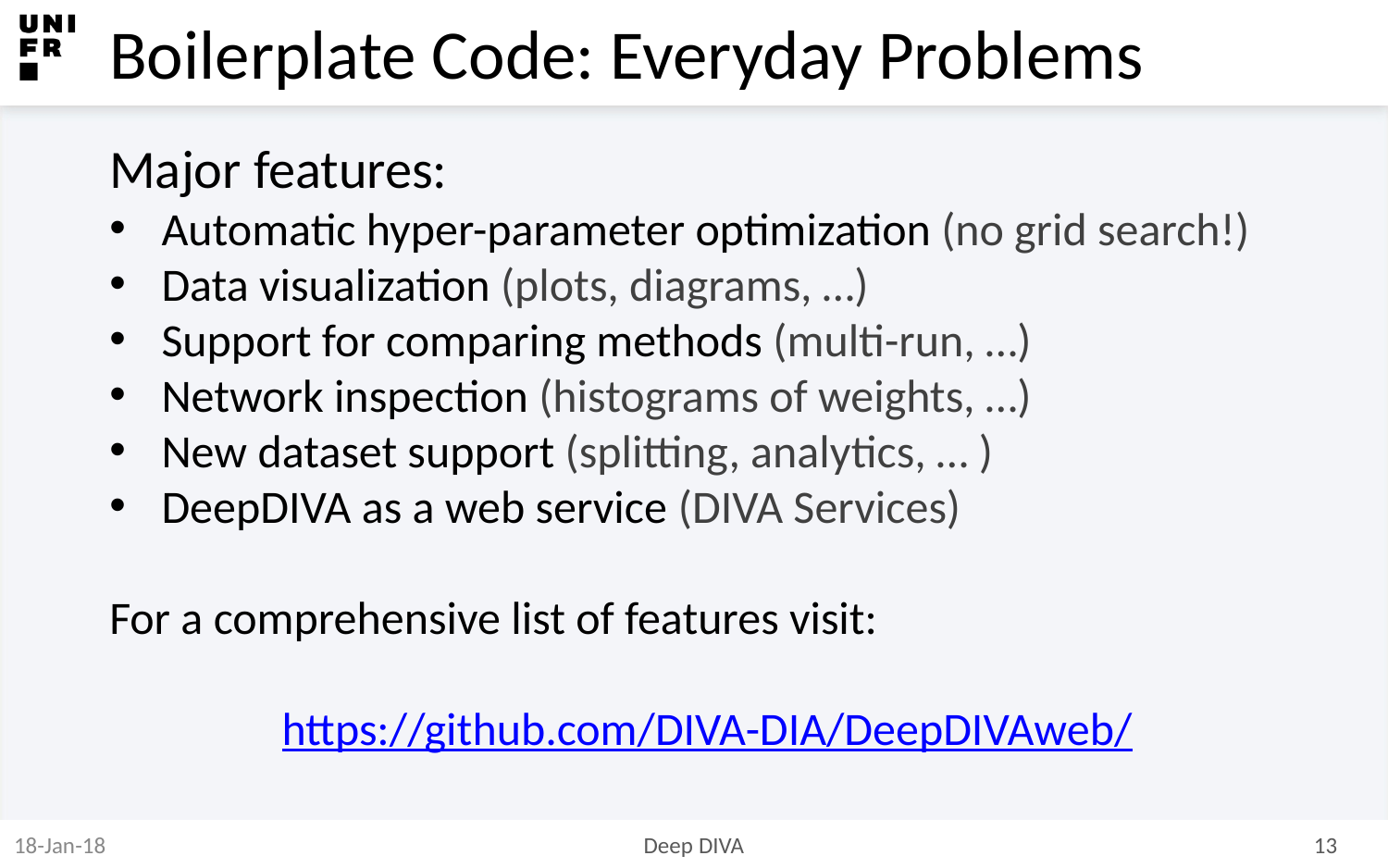

# Boilerplate Code: Everyday Problems
Major features:
Automatic hyper-parameter optimization (no grid search!)
Data visualization (plots, diagrams, …)
Support for comparing methods (multi-run, …)
Network inspection (histograms of weights, …)
New dataset support (splitting, analytics, … )
DeepDIVA as a web service (DIVA Services)

For a comprehensive list of features visit:

https://github.com/DIVA-DIA/DeepDIVAweb/

18-Jan-18
Deep DIVA
13